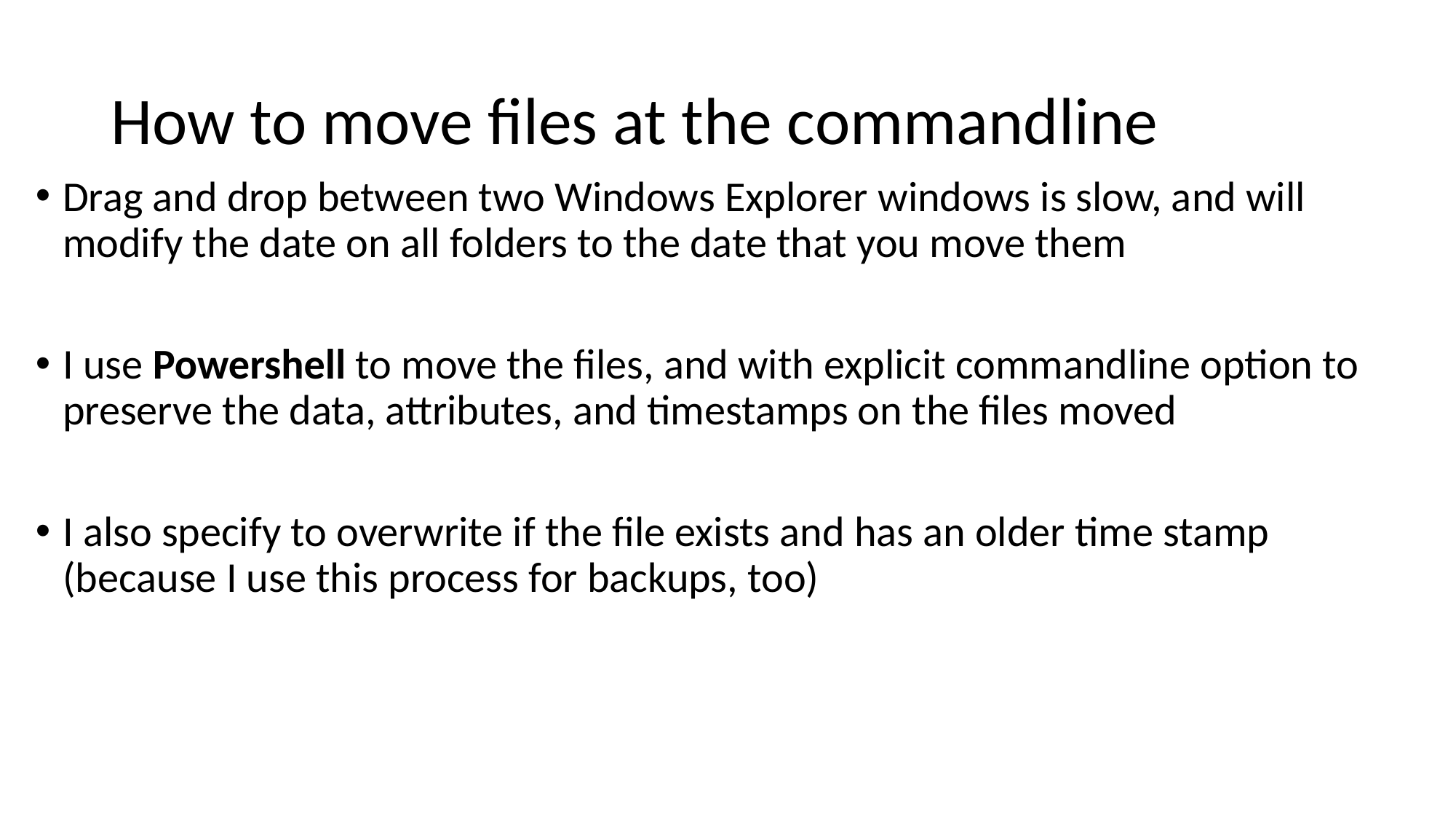

# How to move files at the commandline
Drag and drop between two Windows Explorer windows is slow, and will modify the date on all folders to the date that you move them

I use Powershell to move the files, and with explicit commandline option to preserve the data, attributes, and timestamps on the files moved

I also specify to overwrite if the file exists and has an older time stamp (because I use this process for backups, too)